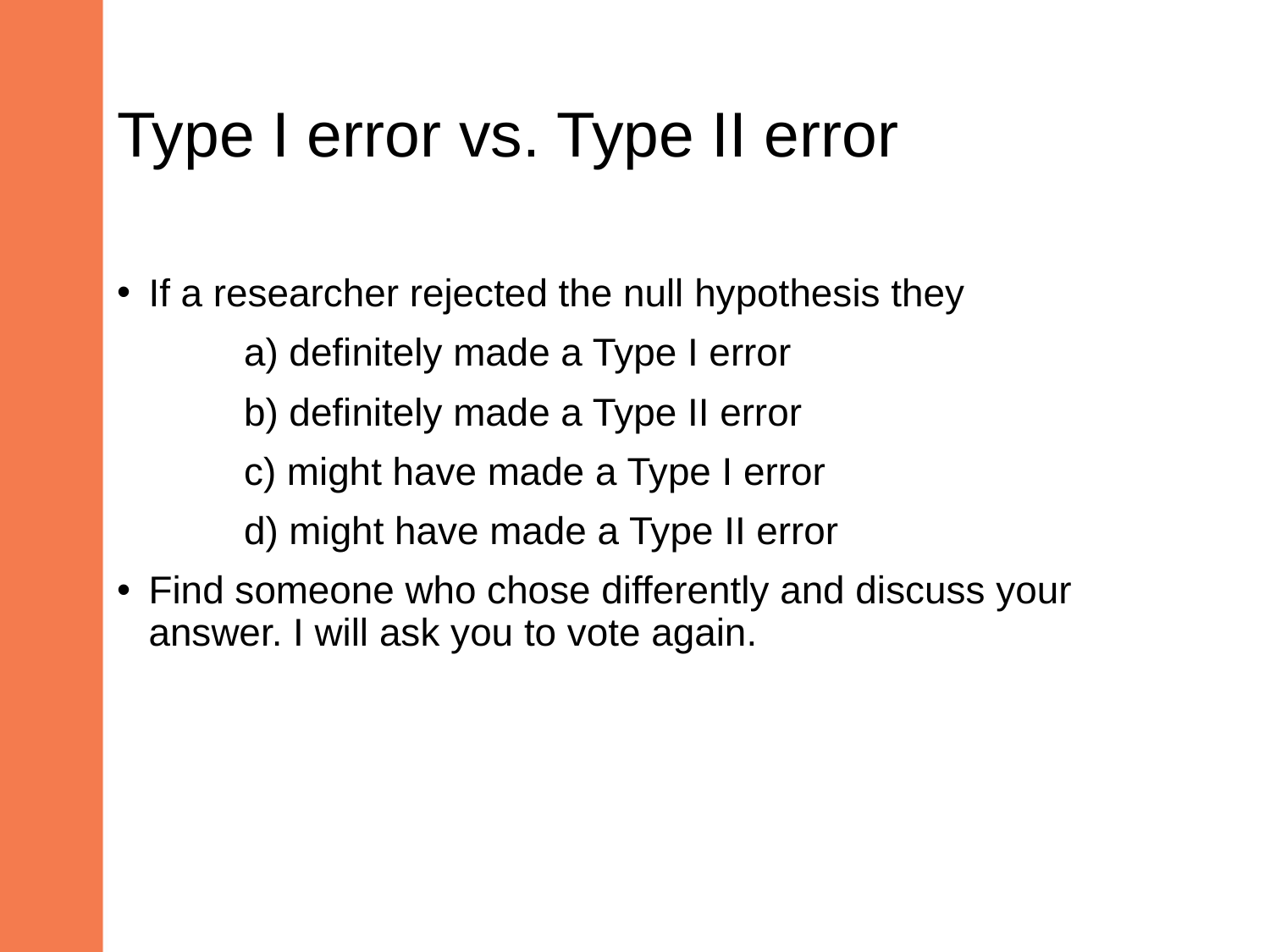

# Type I error vs. Type II error
If a researcher rejected the null hypothesis they
	a) definitely made a Type I error
	b) definitely made a Type II error
	c) might have made a Type I error
	d) might have made a Type II error
Find someone who chose differently and discuss your answer. I will ask you to vote again.